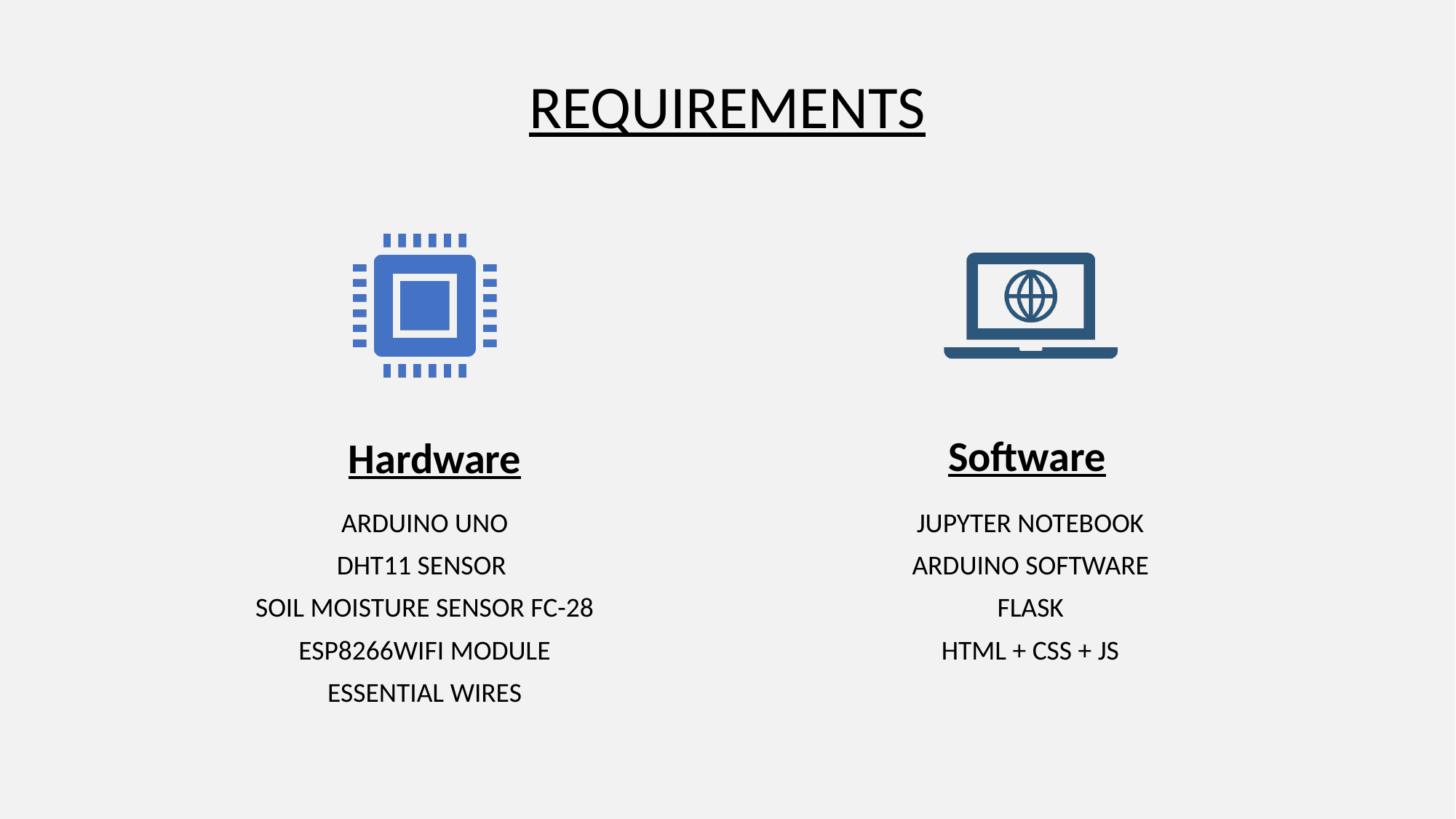

REQUIREMENTS
Hardware
ARDUINO UNO
DHT11 SENSOR
SOIL MOISTURE SENSOR FC-28
ESP8266WIFI MODULE
ESSENTIAL WIRES
Software
JUPYTER NOTEBOOK
ARDUINO SOFTWARE
FLASK
HTML + CSS + JS